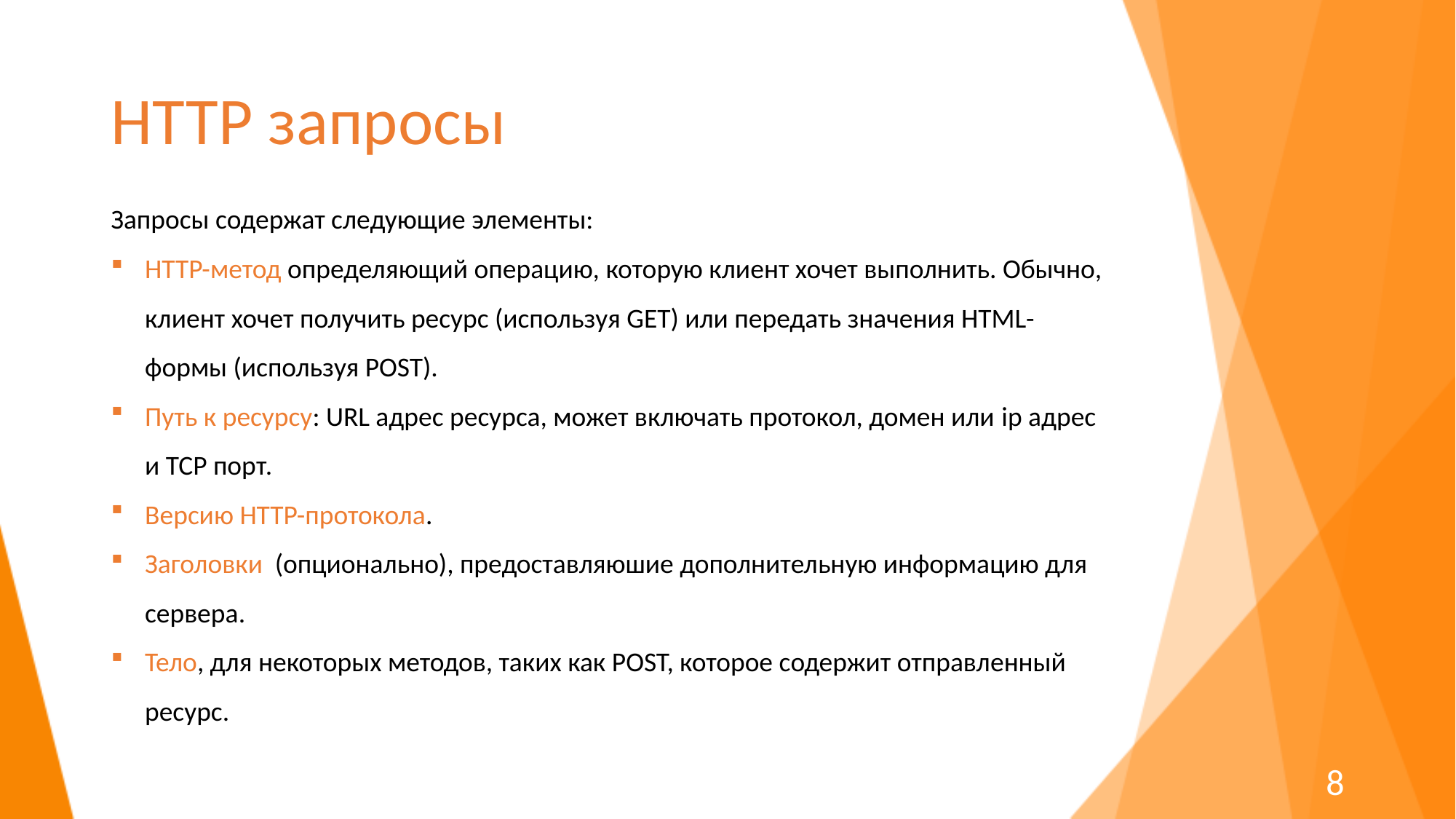

# HTTP запросы
Запросы содержат следующие элементы:
HTTP-метод определяющий операцию, которую клиент хочет выполнить. Обычно, клиент хочет получить ресурс (используя GET) или передать значения HTML-формы (используя POST).
Путь к ресурсу: URL адрес ресурса, может включать протокол, домен или ip адрес и TCP порт.
Версию HTTP-протокола.
Заголовки  (опционально), предоставляюшие дополнительную информацию для сервера.
Тело, для некоторых методов, таких как POST, которое содержит отправленный ресурс.
8